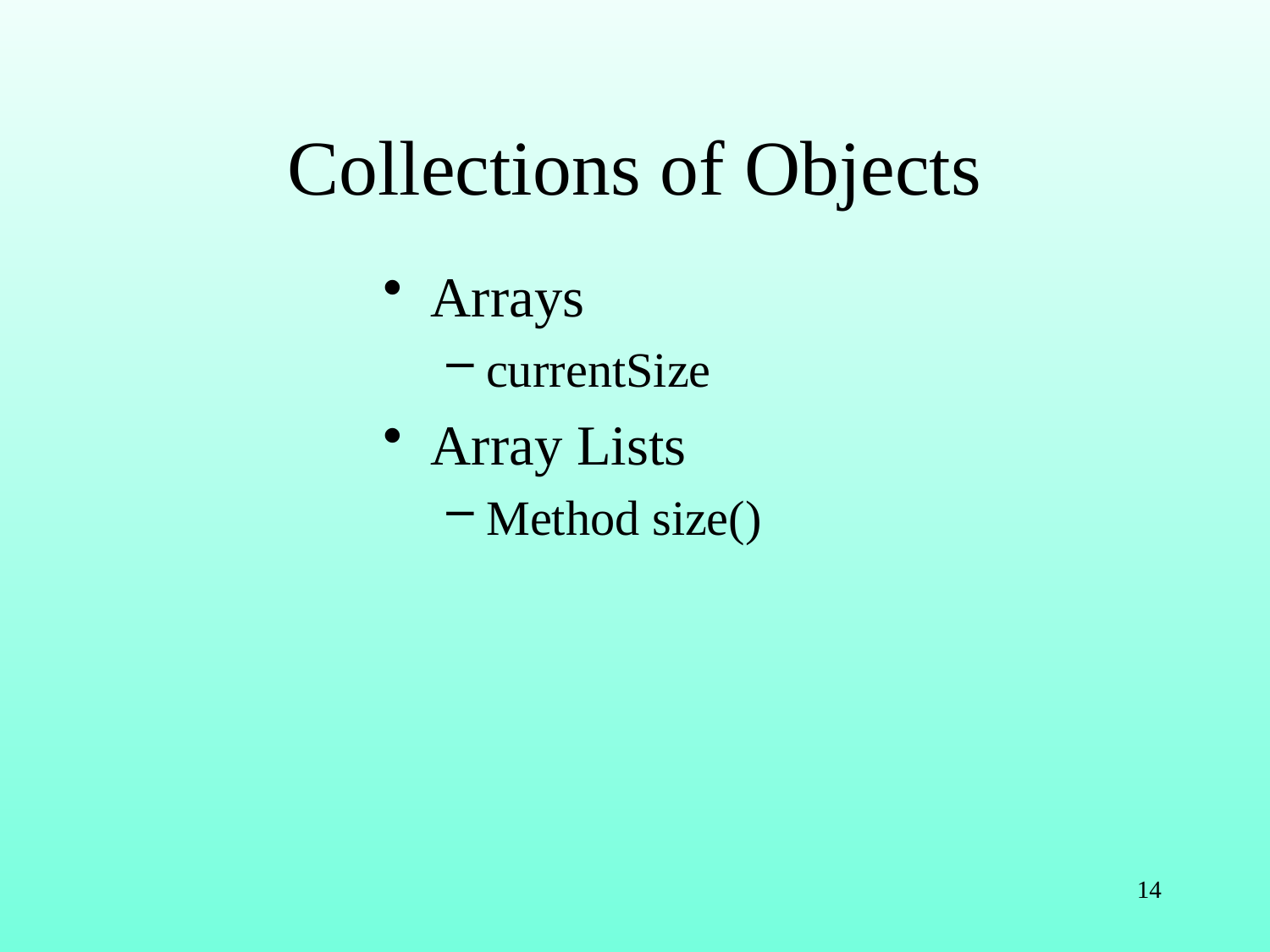

# Collections of Objects
Arrays
currentSize
Array Lists
Method size()
14